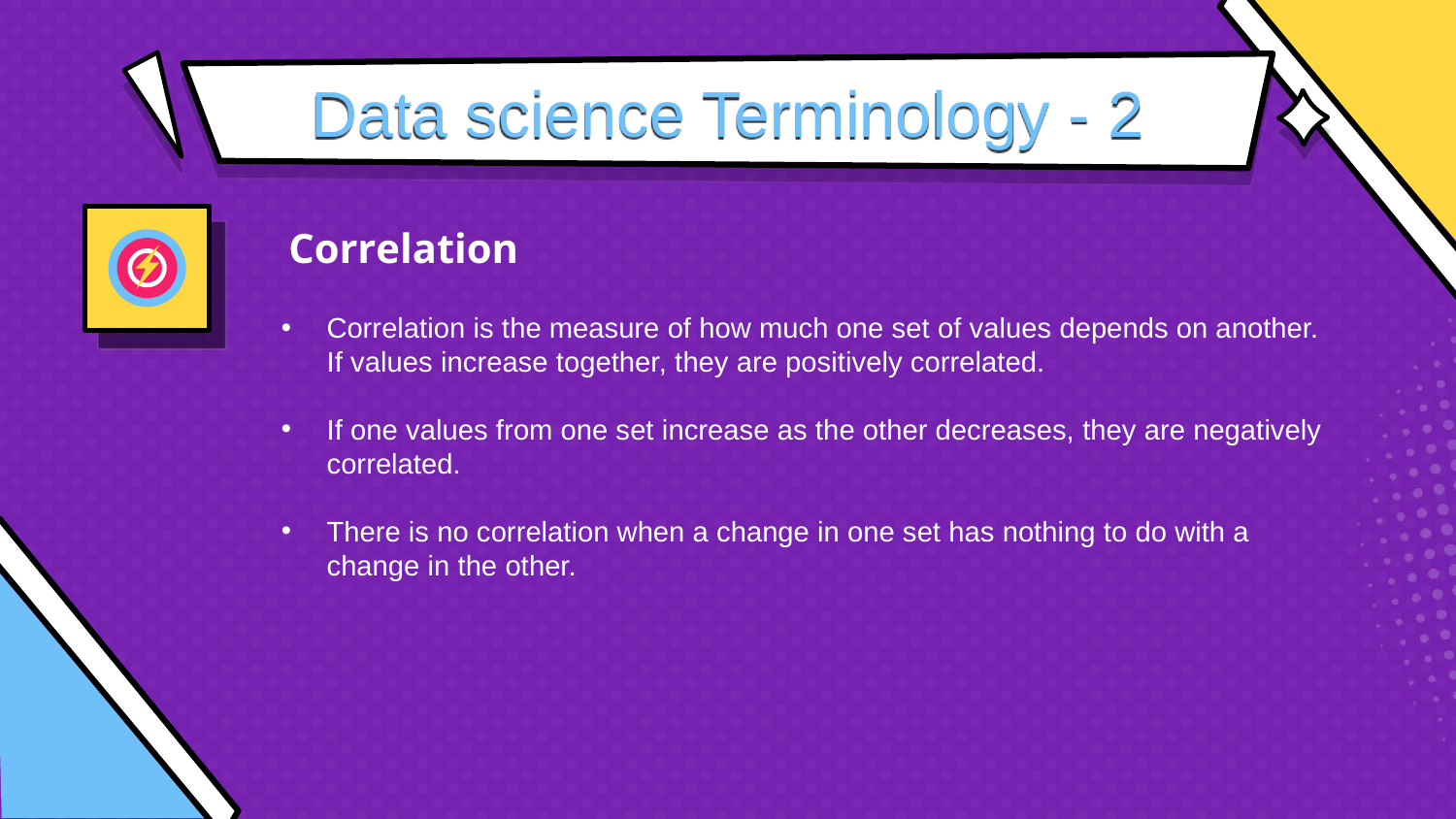

# Data science Terminology - 2

Correlation

Correlation is the measure of how much one set of values depends on another. If values increase together, they are positively correlated.

If one values from one set increase as the other decreases, they are negatively correlated.

There is no correlation when a change in one set has nothing to do with a change in the other.